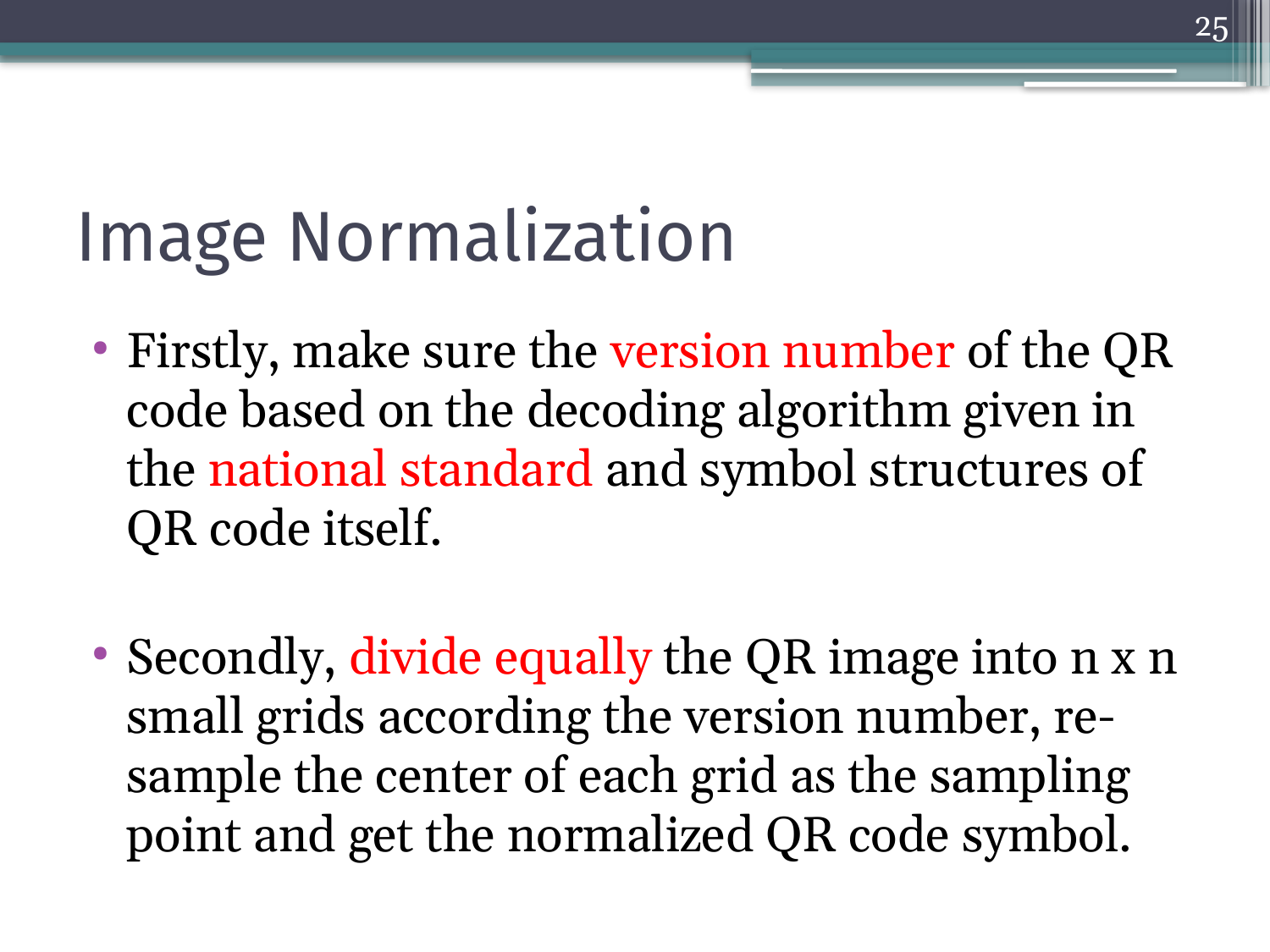

25
# Image Normalization
Firstly, make sure the version number of the QR code based on the decoding algorithm given in the national standard and symbol structures of QR code itself.

Secondly, divide equally the QR image into n x n small grids according the version number, re-sample the center of each grid as the sampling point and get the normalized QR code symbol.